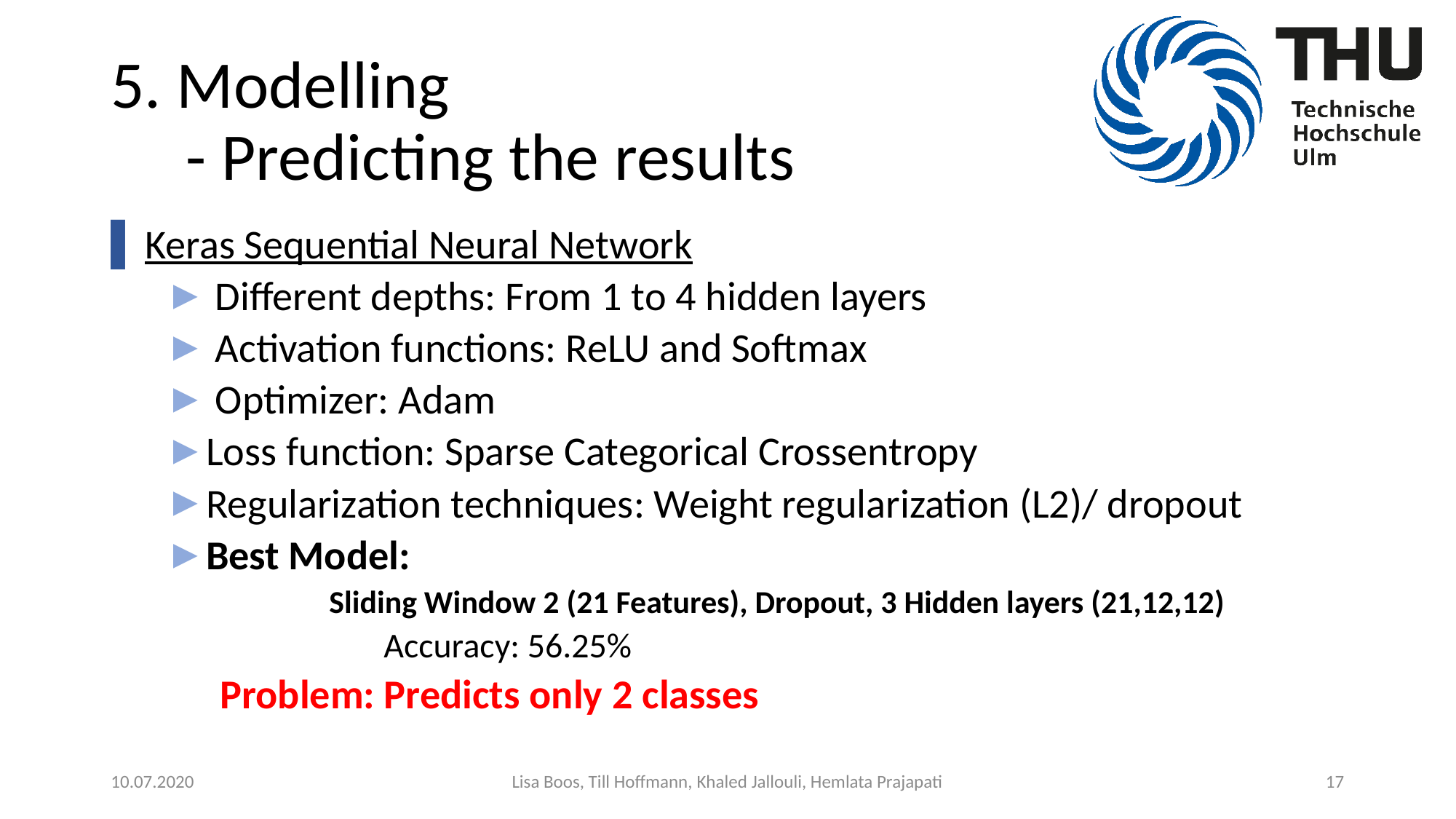

# 5. Modelling - Predicting the results
Keras Sequential Neural Network
 Different depths: From 1 to 4 hidden layers
 Activation functions: ReLU and Softmax
 Optimizer: Adam
Loss function: Sparse Categorical Crossentropy
Regularization techniques: Weight regularization (L2)/ dropout
Best Model:
Sliding Window 2 (21 Features), Dropout, 3 Hidden layers (21,12,12)
		Accuracy: 56.25%
Problem: Predicts only 2 classes

10.07.2020
Lisa Boos, Till Hoffmann, Khaled Jallouli, Hemlata Prajapati
17